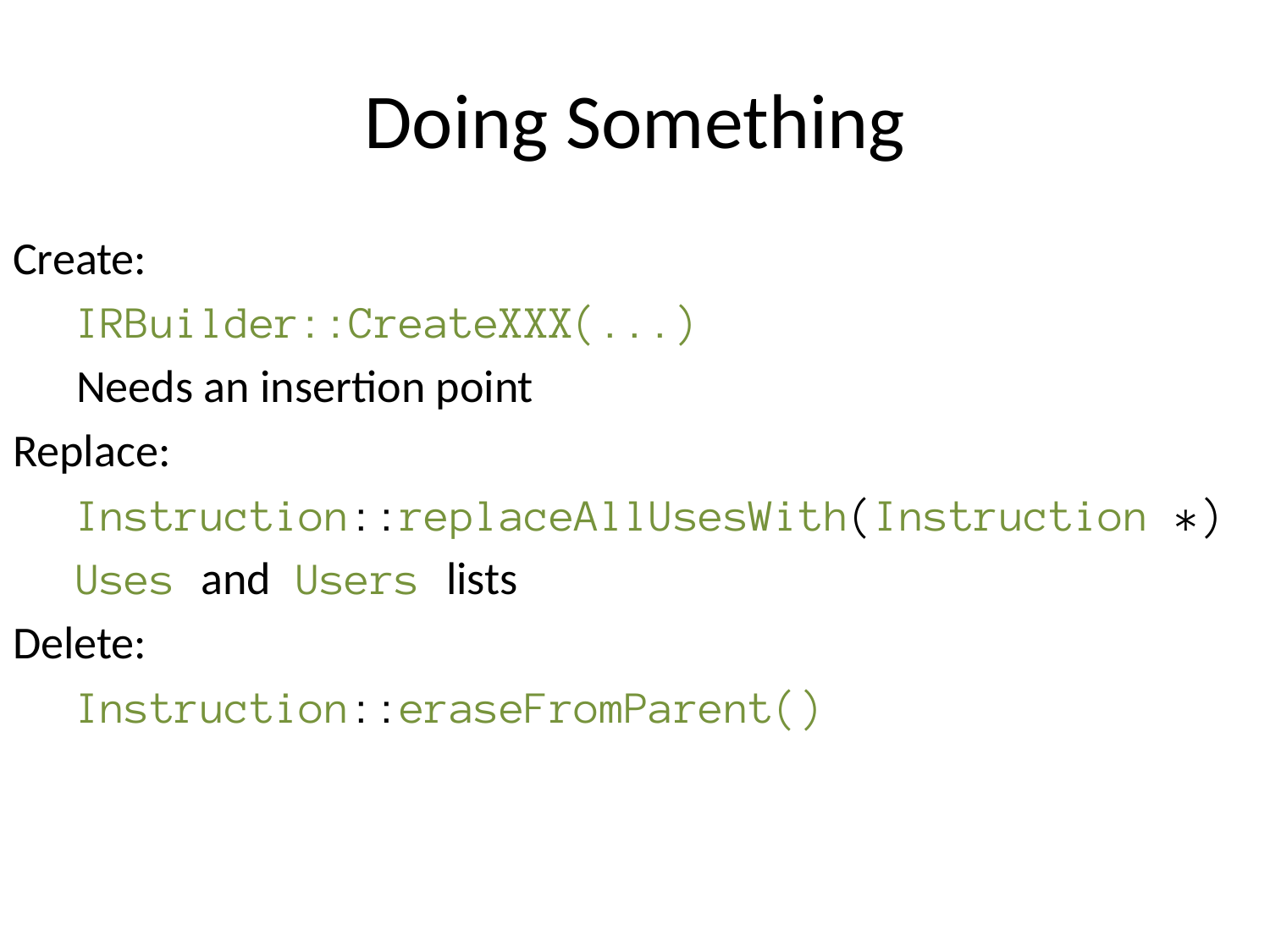

# Doing Something
Create:
IRBuilder::CreateXXX(...)
Needs an insertion point
Replace:
Instruction::replaceAllUsesWith(Instruction *)
Uses and Users lists
Delete:
Instruction::eraseFromParent()